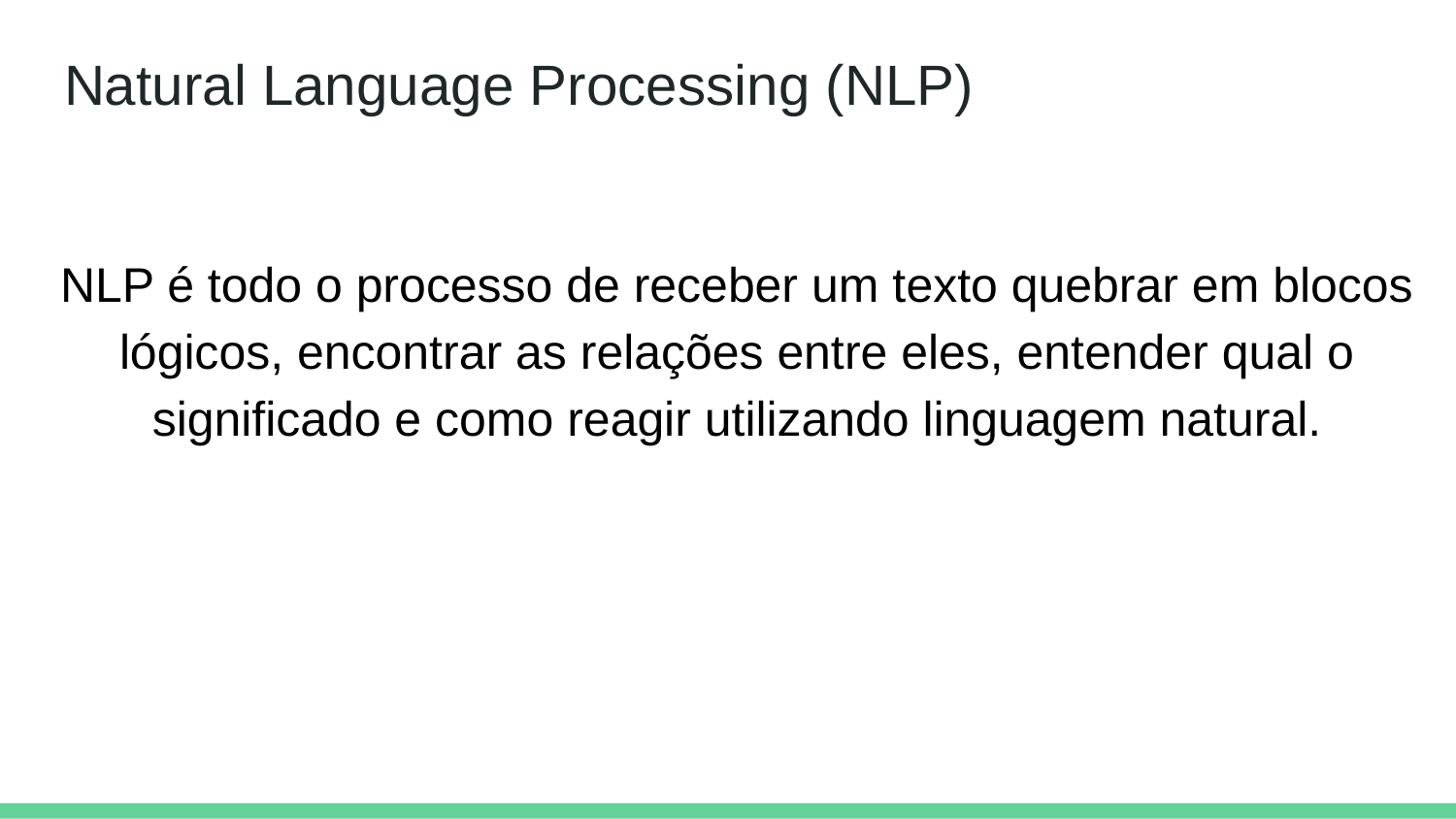

# Natural Language Processing (NLP)

NLP é todo o processo de receber um texto quebrar em blocos lógicos, encontrar as relações entre eles, entender qual o significado e como reagir utilizando linguagem natural.